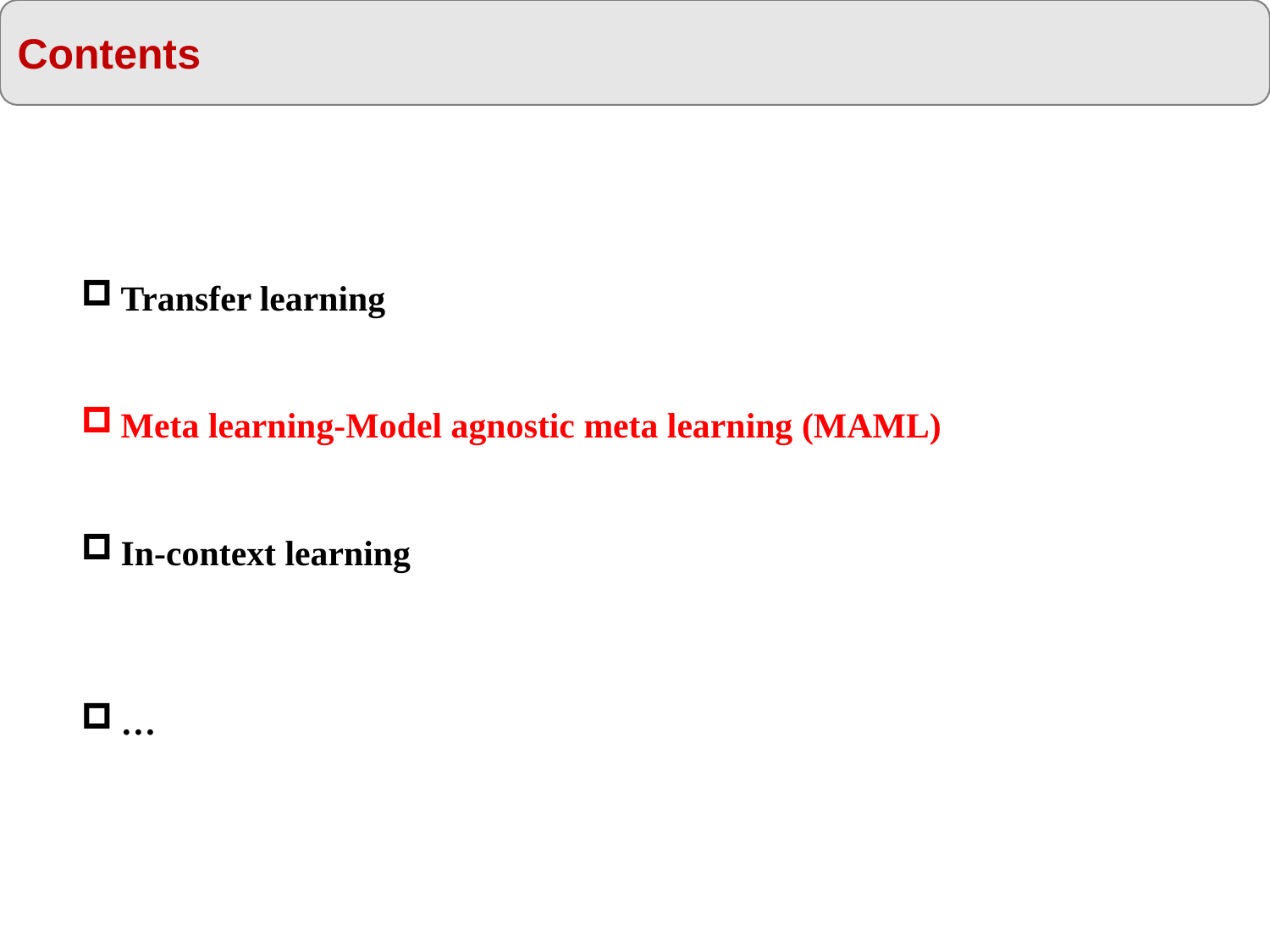

Contents

Transfer learning

Meta learning-Model agnostic meta learning (MAML)

In-context learning

…